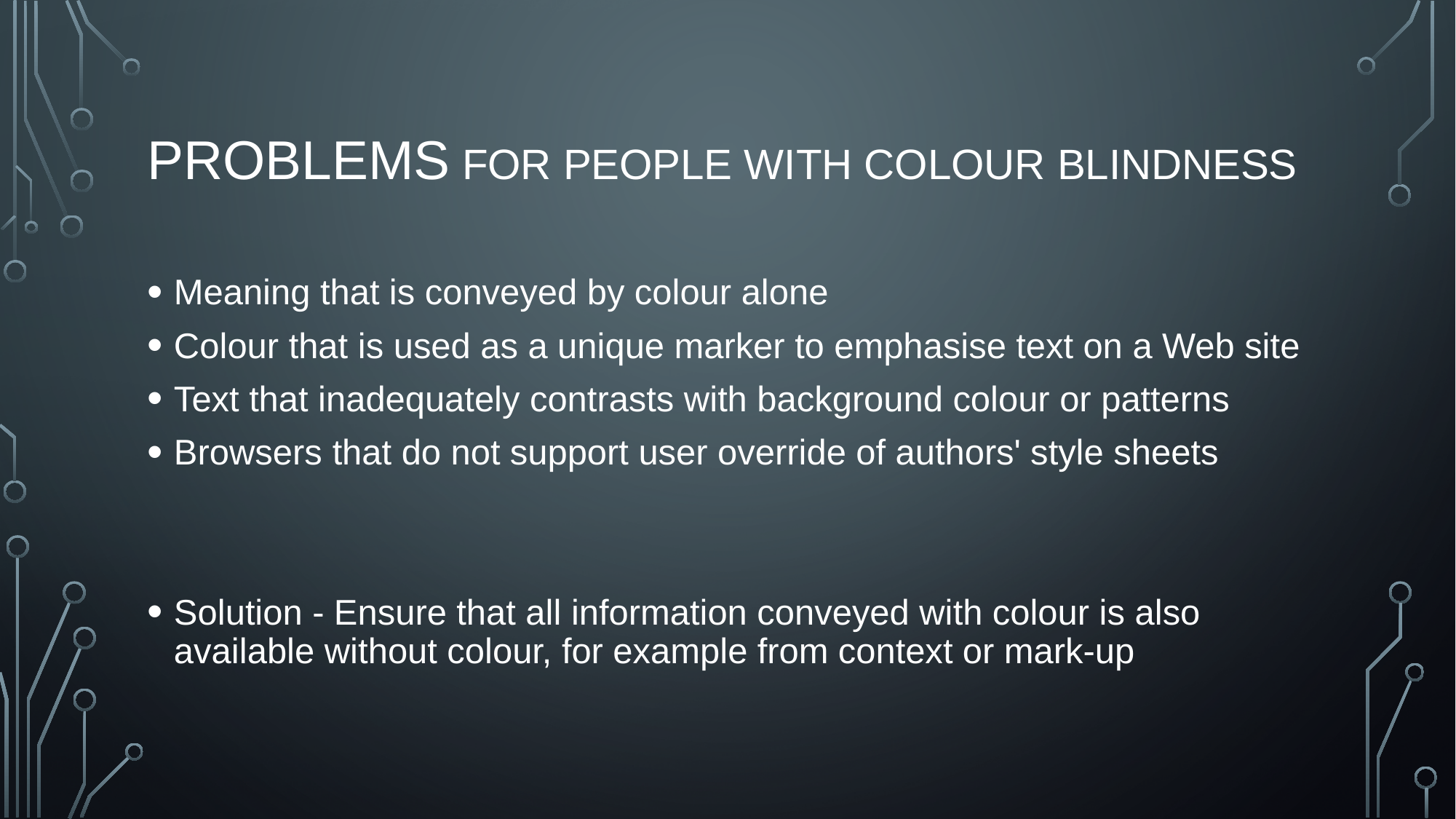

# PROBLEMS FOR PEOPLE WITH COLOUR BLINDNESS
Meaning that is conveyed by colour alone
Colour that is used as a unique marker to emphasise text on a Web site
Text that inadequately contrasts with background colour or patterns
Browsers that do not support user override of authors' style sheets

Solution - Ensure that all information conveyed with colour is also available without colour, for example from context or mark-up